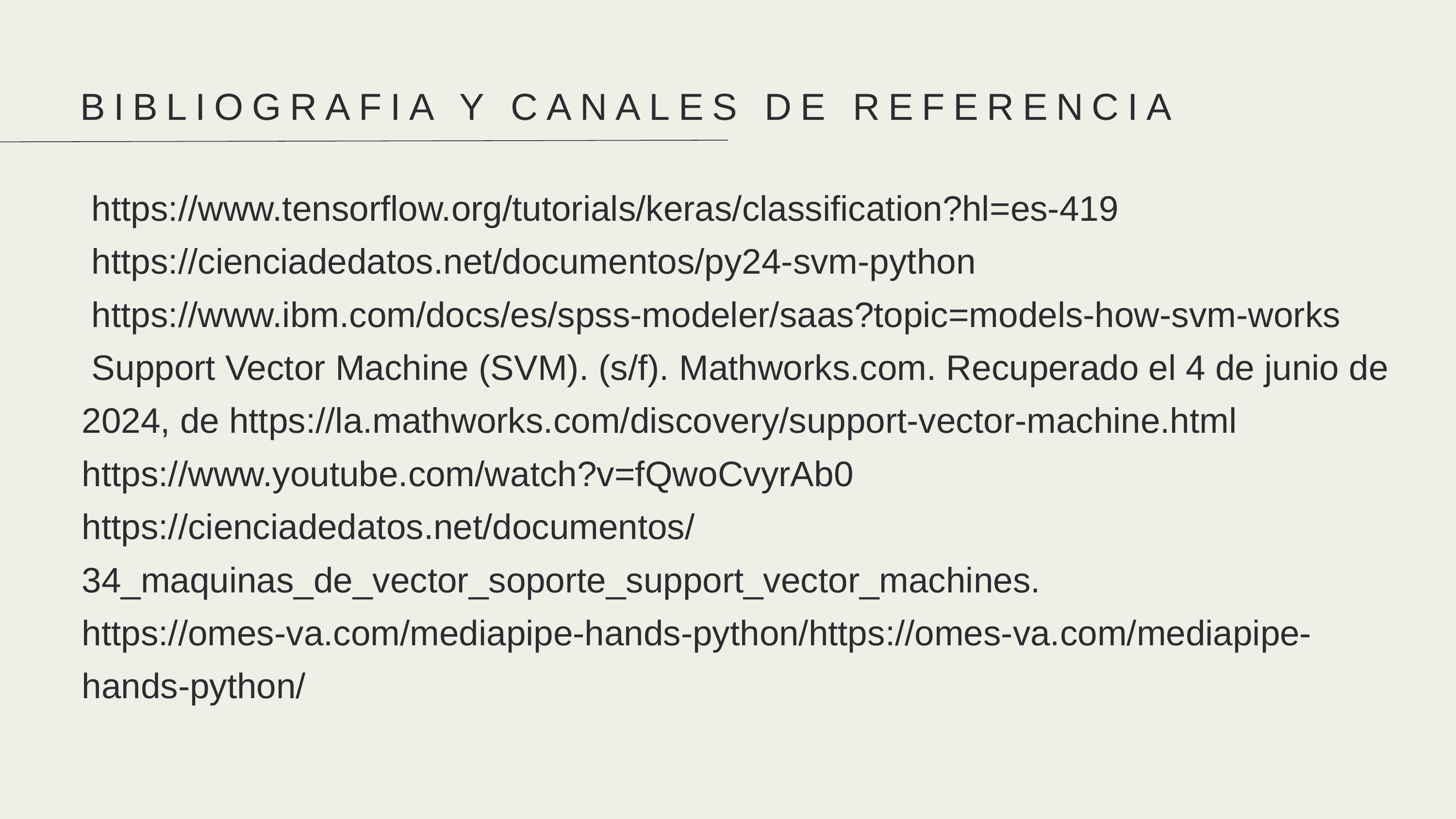

BIBLIOGRAFIA Y CANALES DE REFERENCIA

 https://www.tensorflow.org/tutorials/keras/classification?hl=es-419
 https://cienciadedatos.net/documentos/py24-svm-python
 https://www.ibm.com/docs/es/spss-modeler/saas?topic=models-how-svm-works
 Support Vector Machine (SVM). (s/f). Mathworks.com. Recuperado el 4 de junio de 2024, de https://la.mathworks.com/discovery/support-vector-machine.html
https://www.youtube.com/watch?v=fQwoCvyrAb0
https://cienciadedatos.net/documentos/34_maquinas_de_vector_soporte_support_vector_machines.
https://omes-va.com/mediapipe-hands-python/https://omes-va.com/mediapipe-hands-python/